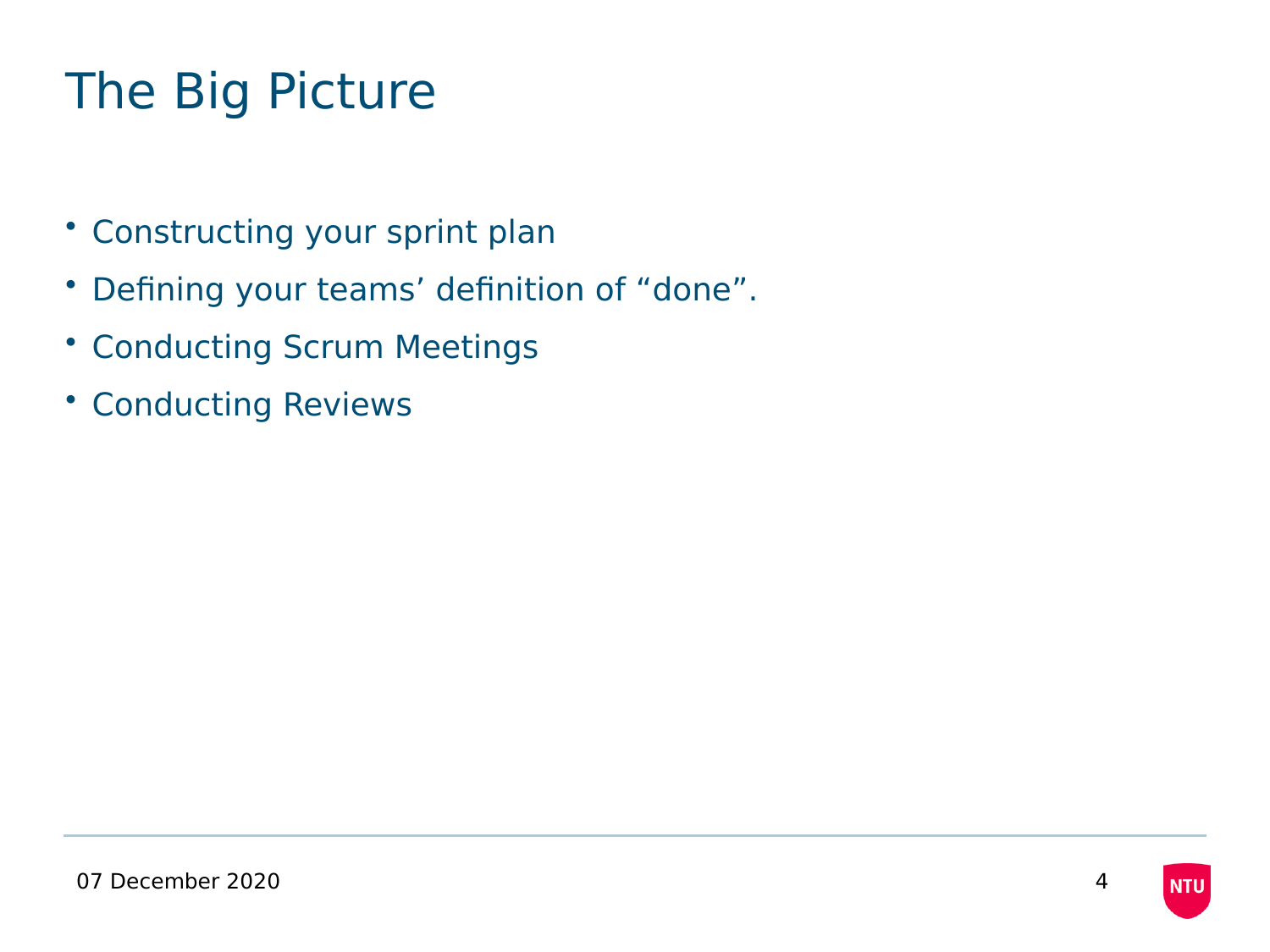

# The Big Picture
Constructing your sprint plan
Defining your teams’ definition of “done”.
Conducting Scrum Meetings
Conducting Reviews
07 December 2020
4